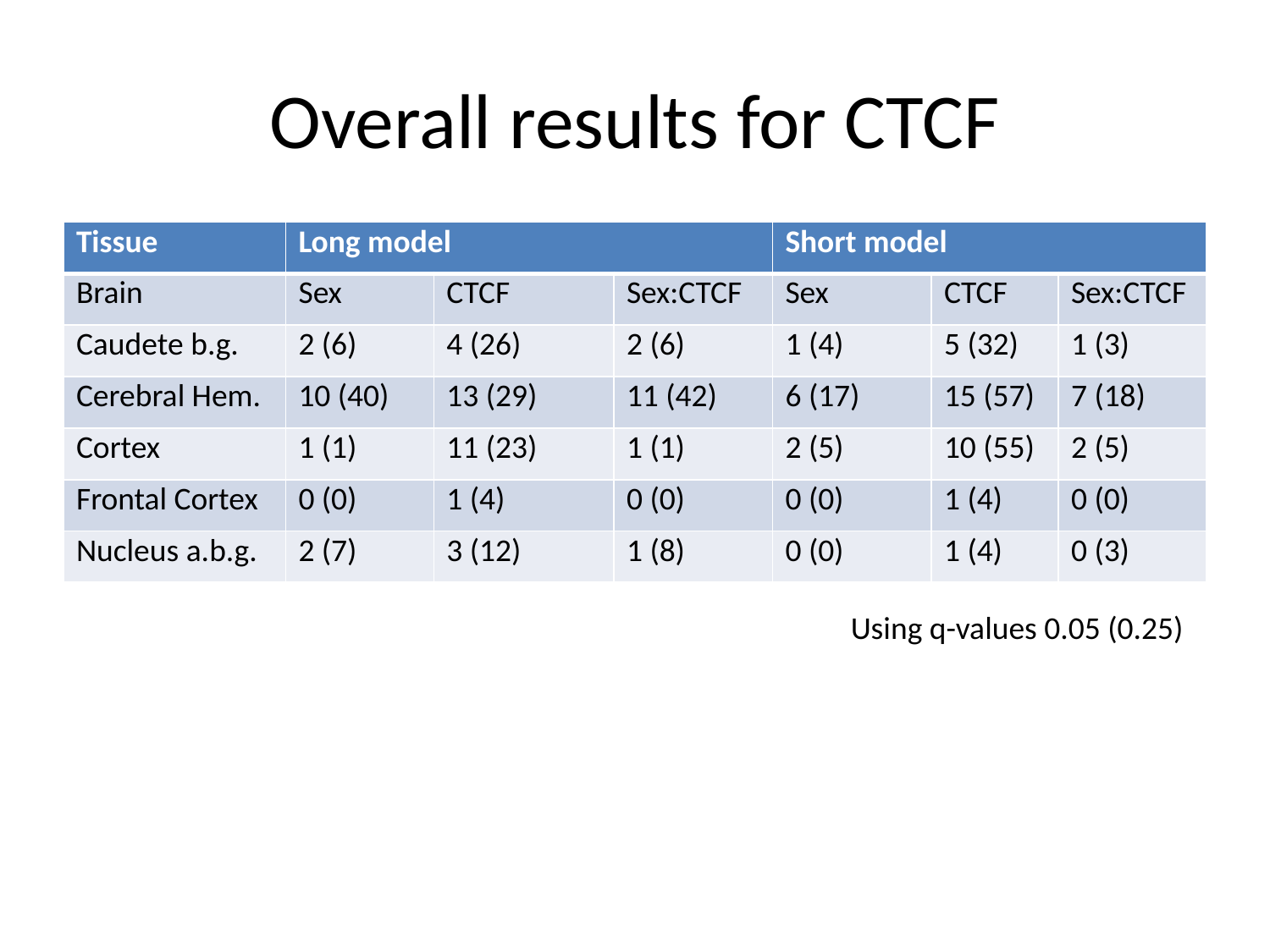

# Overall results for CTCF
| Tissue | Long model |  |  | Short model |  |  |
| --- | --- | --- | --- | --- | --- | --- |
| Brain | Sex | CTCF | Sex:CTCF | Sex | CTCF | Sex:CTCF |
| Caudete b.g. | 2 (6) | 4 (26) | 2 (6) | 1 (4) | 5 (32) | 1 (3) |
| Cerebral Hem. | 10 (40) | 13 (29) | 11 (42) | 6 (17) | 15 (57) | 7 (18) |
| Cortex | 1 (1) | 11 (23) | 1 (1) | 2 (5) | 10 (55) | 2 (5) |
| Frontal Cortex | 0 (0) | 1 (4) | 0 (0) | 0 (0) | 1 (4) | 0 (0) |
| Nucleus a.b.g. | 2 (7) | 3 (12) | 1 (8) | 0 (0) | 1 (4) | 0 (3) |
Using q-values 0.05 (0.25)